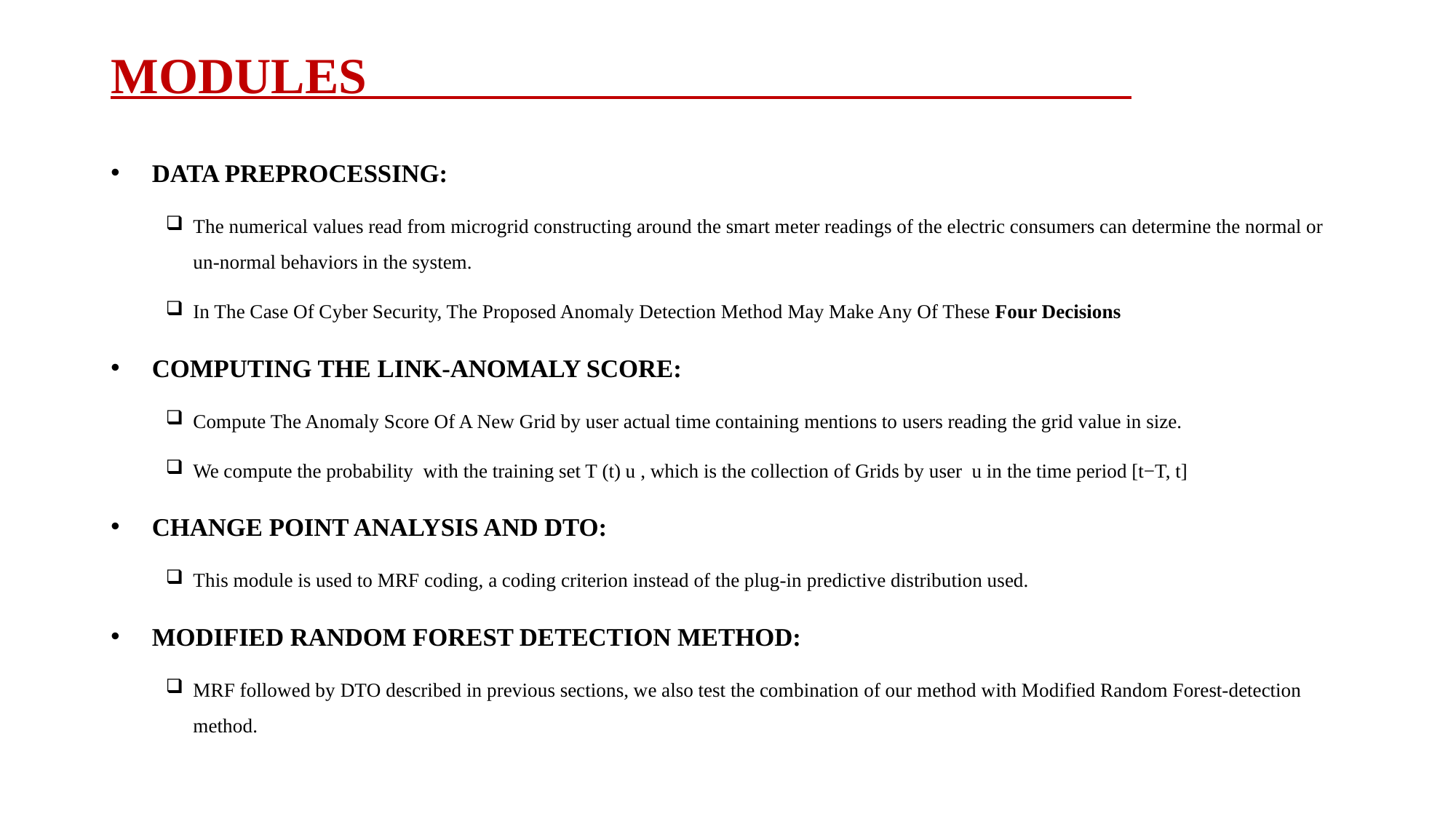

# MODULES
DATA PREPROCESSING:
The numerical values read from microgrid constructing around the smart meter readings of the electric consumers can determine the normal or un-normal behaviors in the system.
In The Case Of Cyber Security, The Proposed Anomaly Detection Method May Make Any Of These Four Decisions
COMPUTING THE LINK-ANOMALY SCORE:
Compute The Anomaly Score Of A New Grid by user actual time containing mentions to users reading the grid value in size.
We compute the probability  with the training set T (t) u , which is the collection of Grids by user  u in the time period [t−T, t]
CHANGE POINT ANALYSIS AND DTO:
This module is used to MRF coding, a coding criterion instead of the plug-in predictive distribution used.
MODIFIED RANDOM FOREST DETECTION METHOD:
MRF followed by DTO described in previous sections, we also test the combination of our method with Modified Random Forest-detection method.